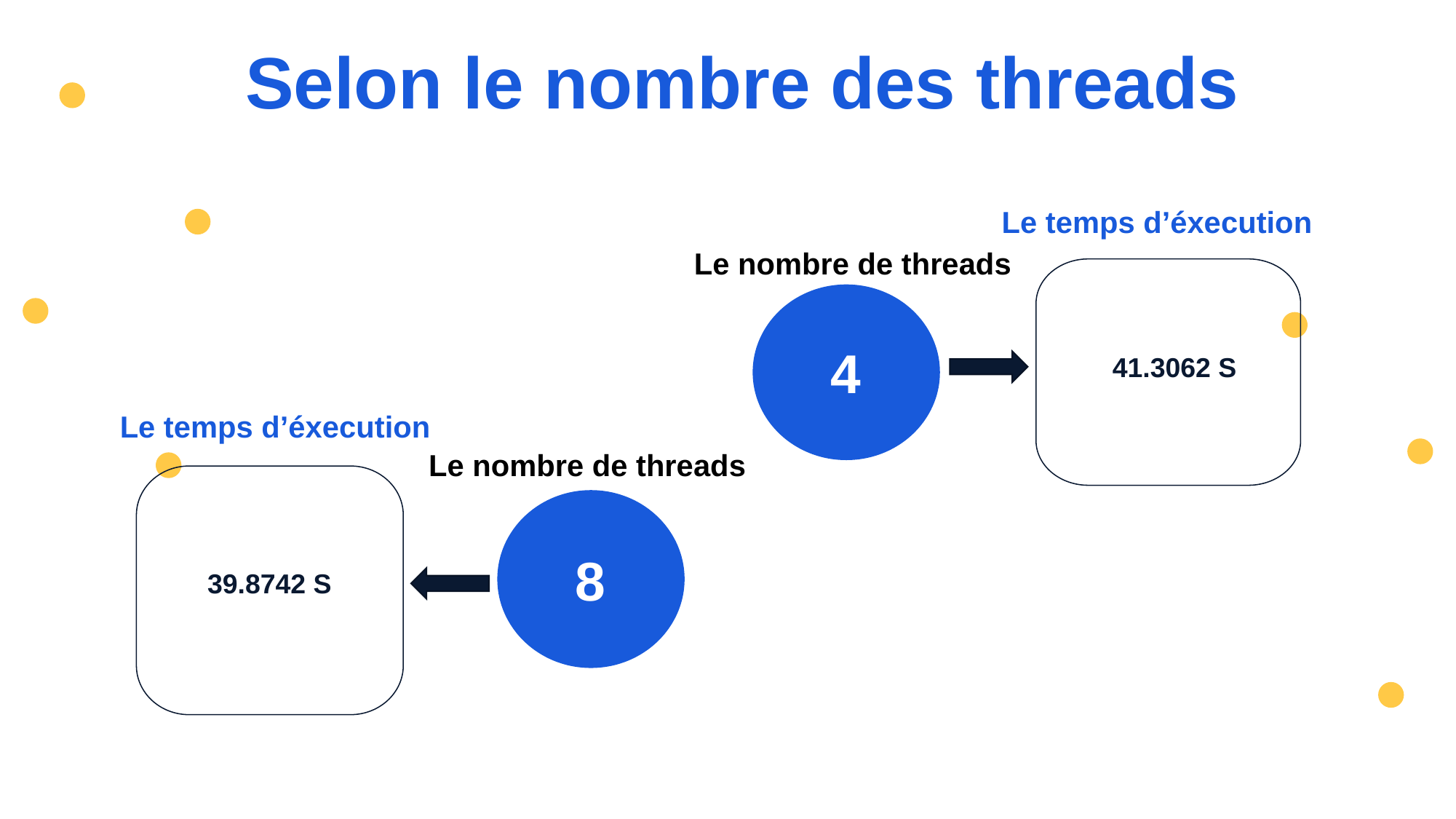

Selon le nombre des threads

Le temps d’éxecution

Le nombre de threads

41.3062 S
4

Le temps d’éxecution

Le nombre de threads

39.8742 S
8